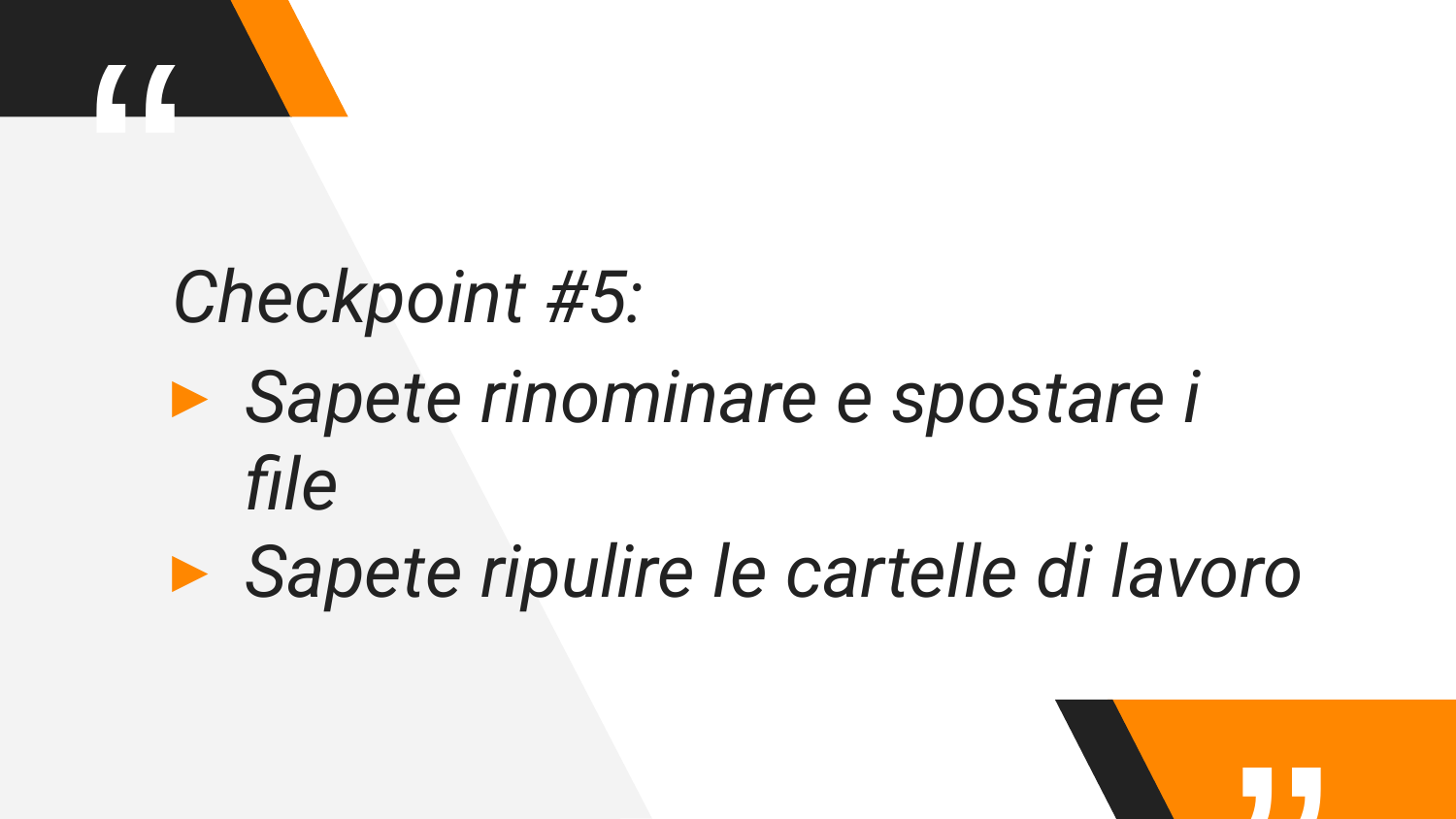

Checkpoint #5:
Sapete rinominare e spostare i file
Sapete ripulire le cartelle di lavoro